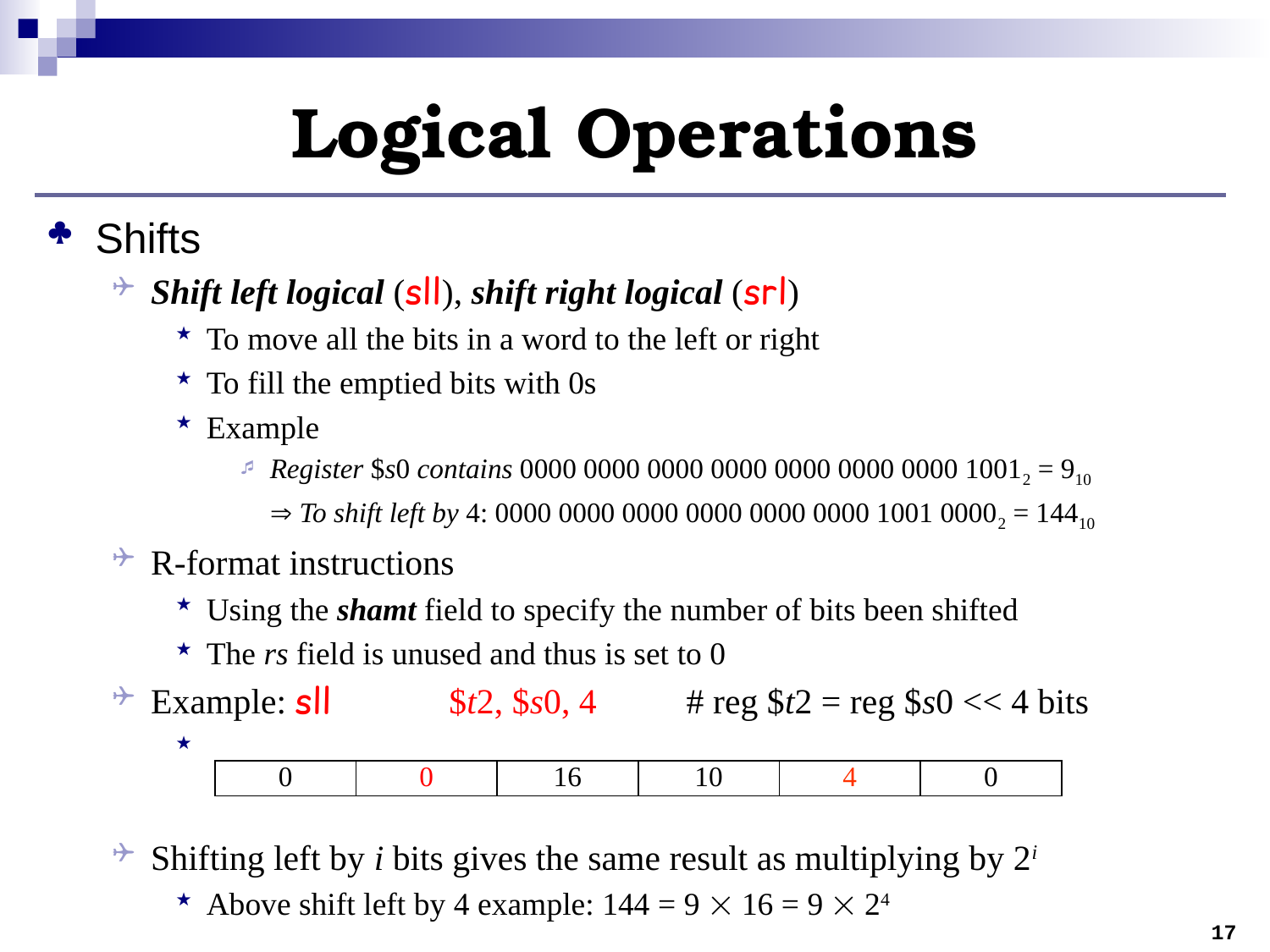

# Logical Operations
Shifts
Shift left logical (sll), shift right logical (srl)
To move all the bits in a word to the left or right
To fill the emptied bits with 0s
Example
Register $s0 contains 0000 0000 0000 0000 0000 0000 0000 10012 = 910
⇒ To shift left by 4: 0000 0000 0000 0000 0000 0000 1001 00002 = 14410
R-format instructions
Using the shamt field to specify the number of bits been shifted
The rs field is unused and thus is set to 0
Example: sll	$t2, $s0, 4	# reg $t2 = reg $s0 << 4 bits

Shifting left by i bits gives the same result as multiplying by 2i
Above shift left by 4 example: 144 = 9 × 16 = 9 × 24
| 0 | 0 | 16 | 10 | 4 | 0 |
| --- | --- | --- | --- | --- | --- |
17